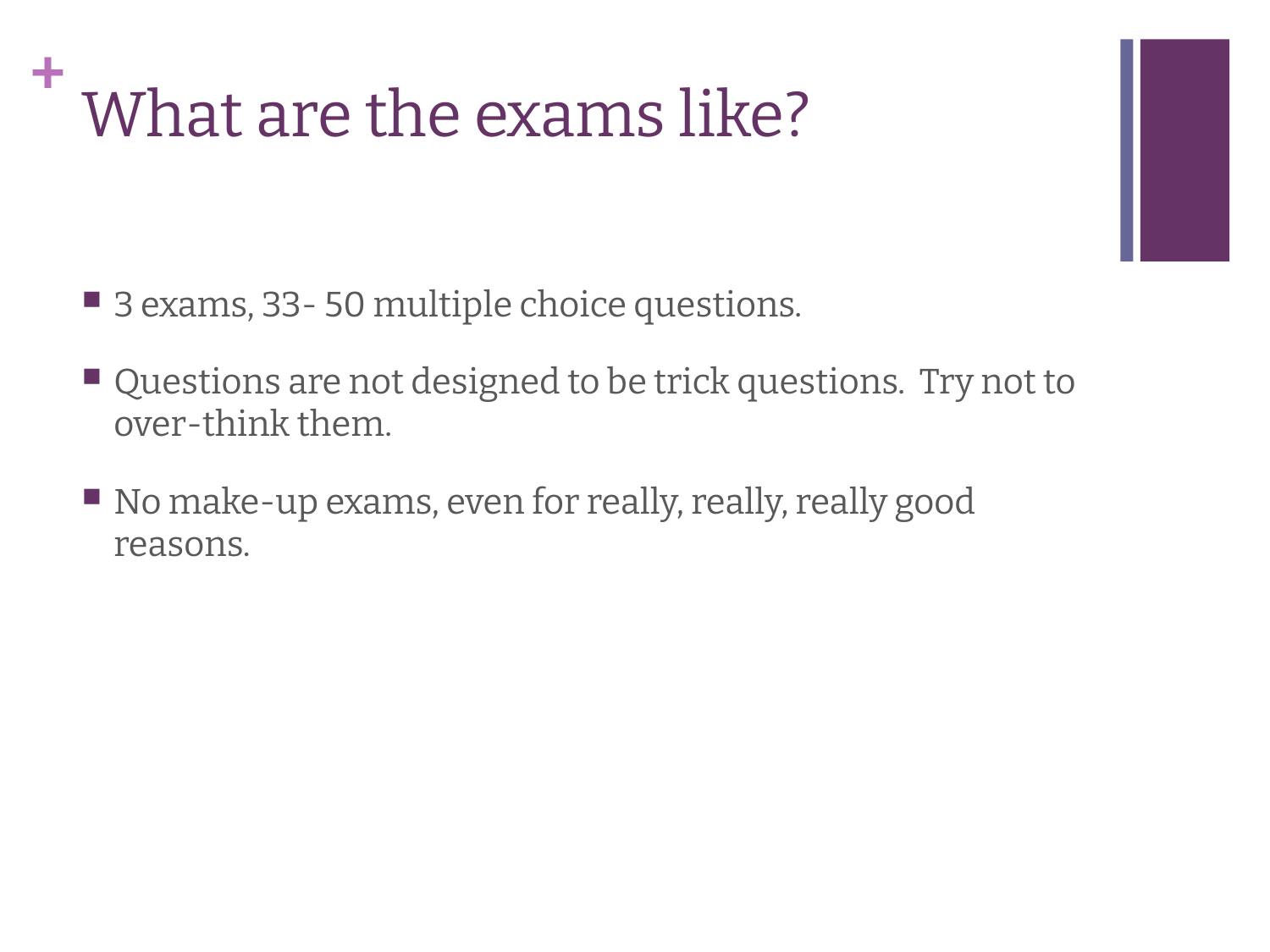

# What are the exams like?
3 exams, 33- 50 multiple choice questions.
Questions are not designed to be trick questions.  Try not to over-think them.
No make-up exams, even for really, really, really good reasons.